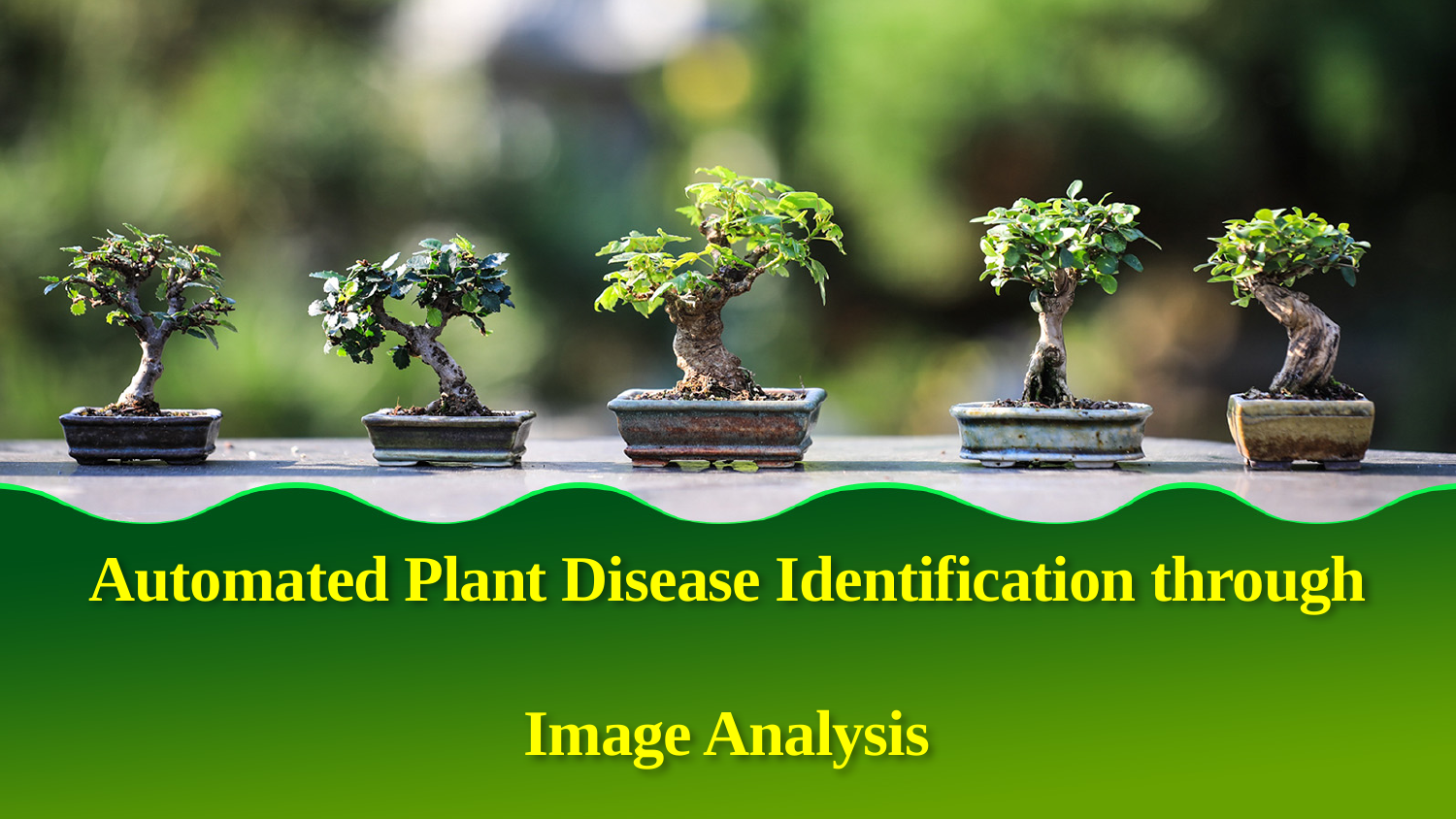

# Automated Plant Disease Identification through Image Analysis